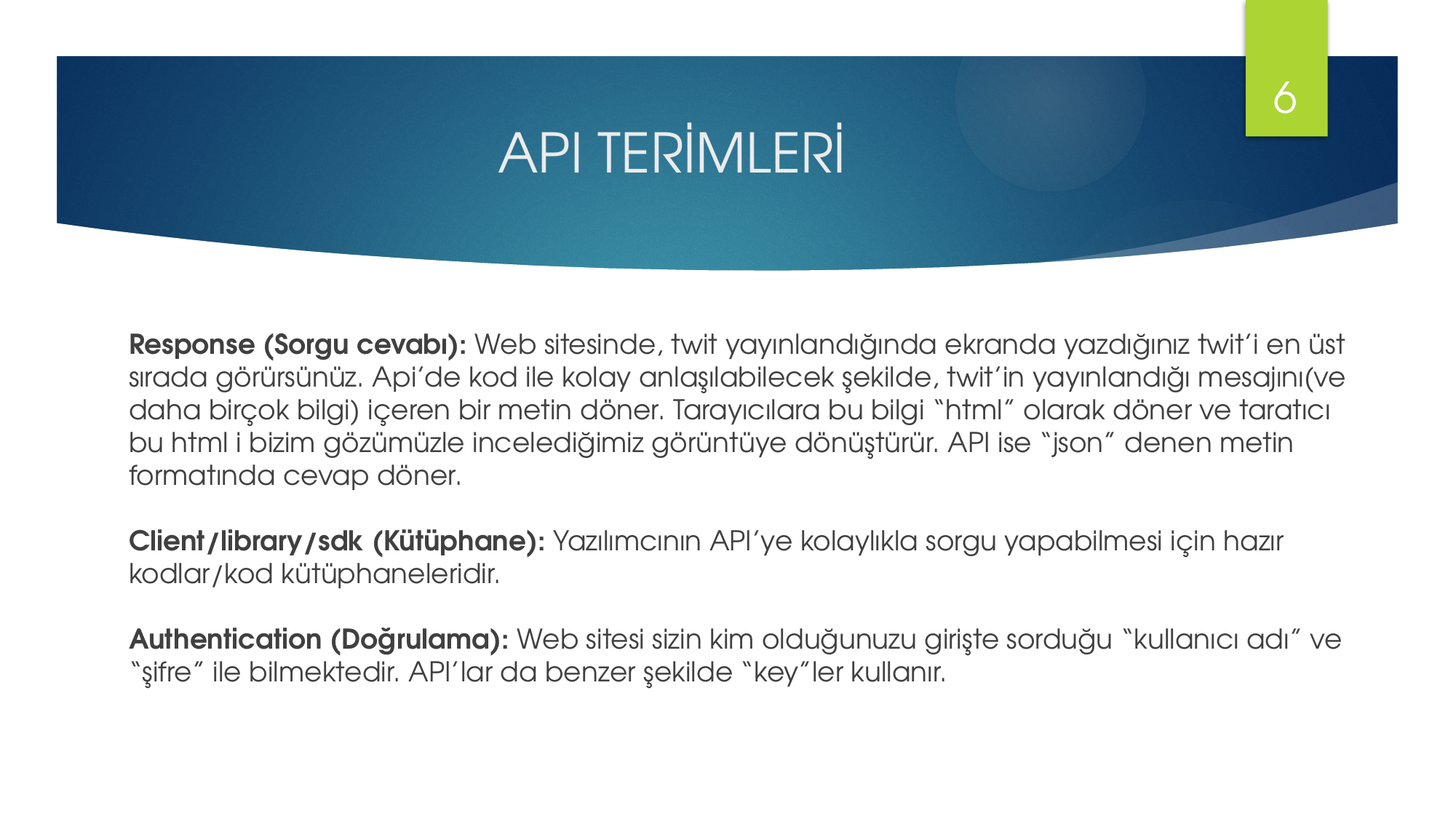

6
# API TERİMLERİ
Response (Sorgu cevabı): Web sitesinde, twit yayınlandığında ekranda yazdığınız twit’i en üst sırada görürsünüz. Api’de kod ile kolay anlaşılabilecek şekilde, twit’in yayınlandığı mesajını(ve daha birçok bilgi) içeren bir metin döner. Tarayıcılara bu bilgi “html” olarak döner ve taratıcı bu html i bizim gözümüzle incelediğimiz görüntüye dönüştürür. API ise “json” denen metin formatında cevap döner.

Client/library/sdk (Kütüphane): Yazılımcının API’ye kolaylıkla sorgu yapabilmesi için hazır kodlar/kod kütüphaneleridir.

Authentication (Doğrulama): Web sitesi sizin kim olduğunuzu girişte sorduğu “kullanıcı adı” ve “şifre” ile bilmektedir. API’lar da benzer şekilde “key”ler kullanır.